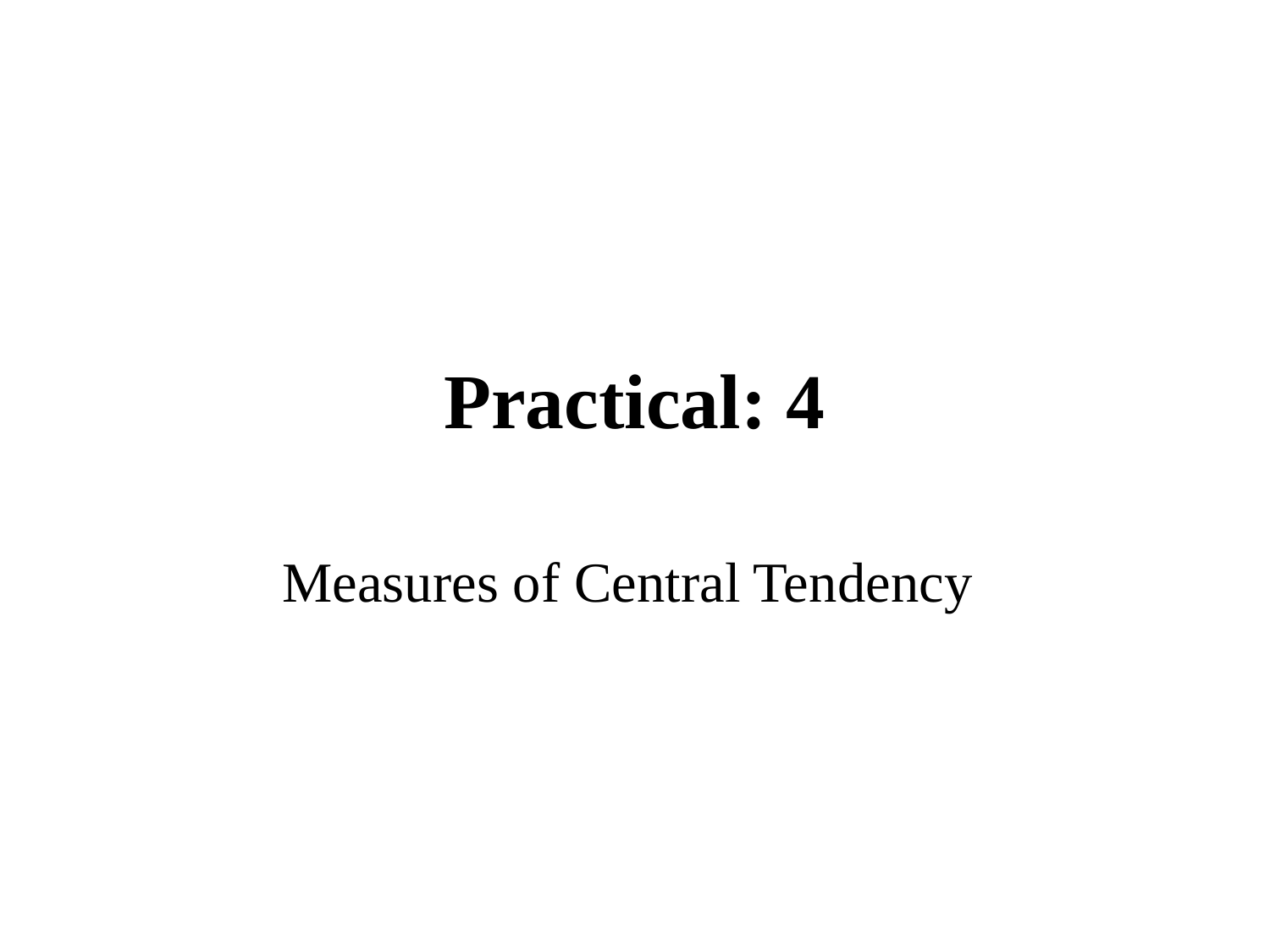

# Practical: 4
Measures of Central Tendency